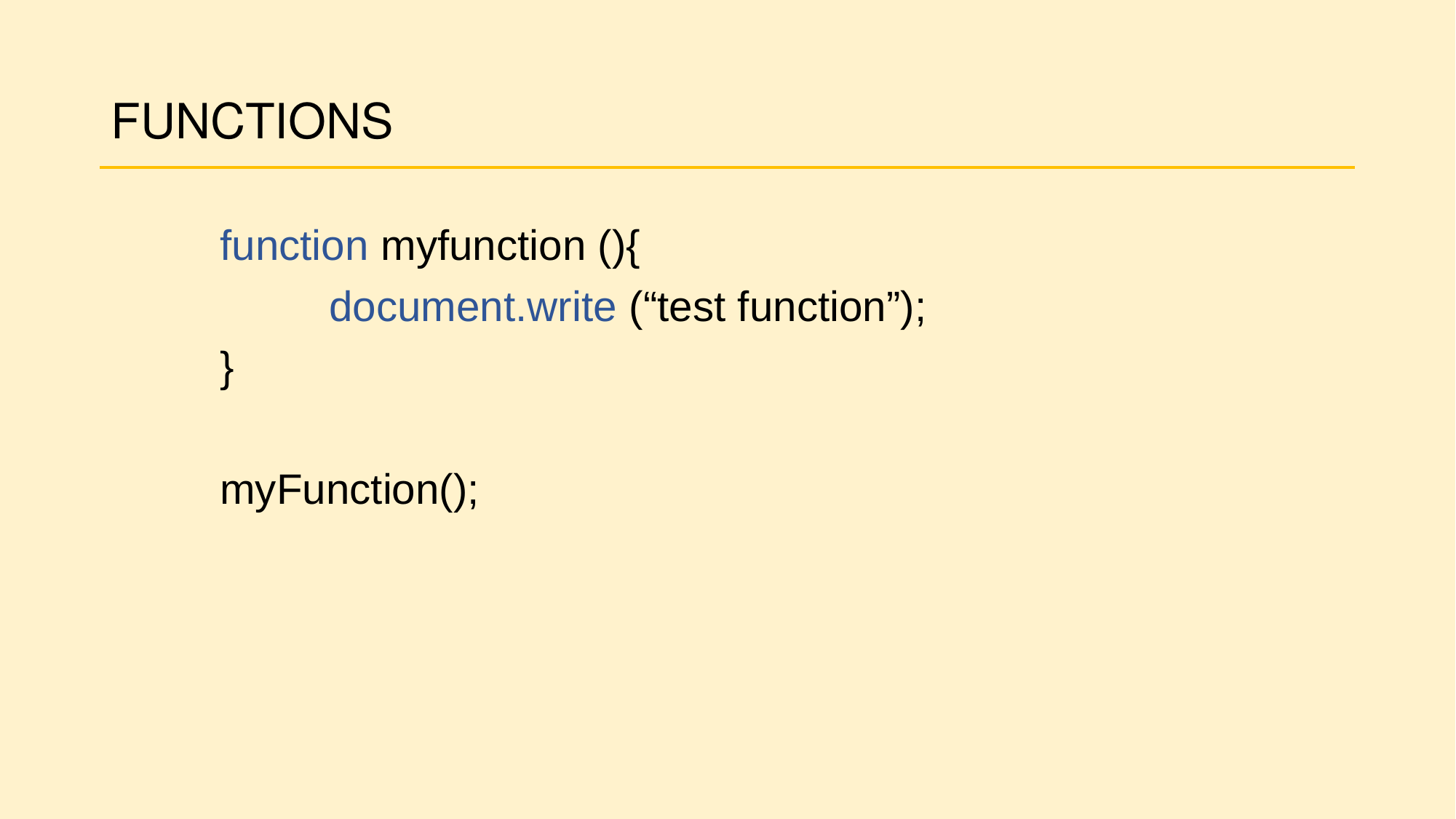

# FUNCTIONS
	function myfunction (){
		document.write (“test function”);
	}

	myFunction();